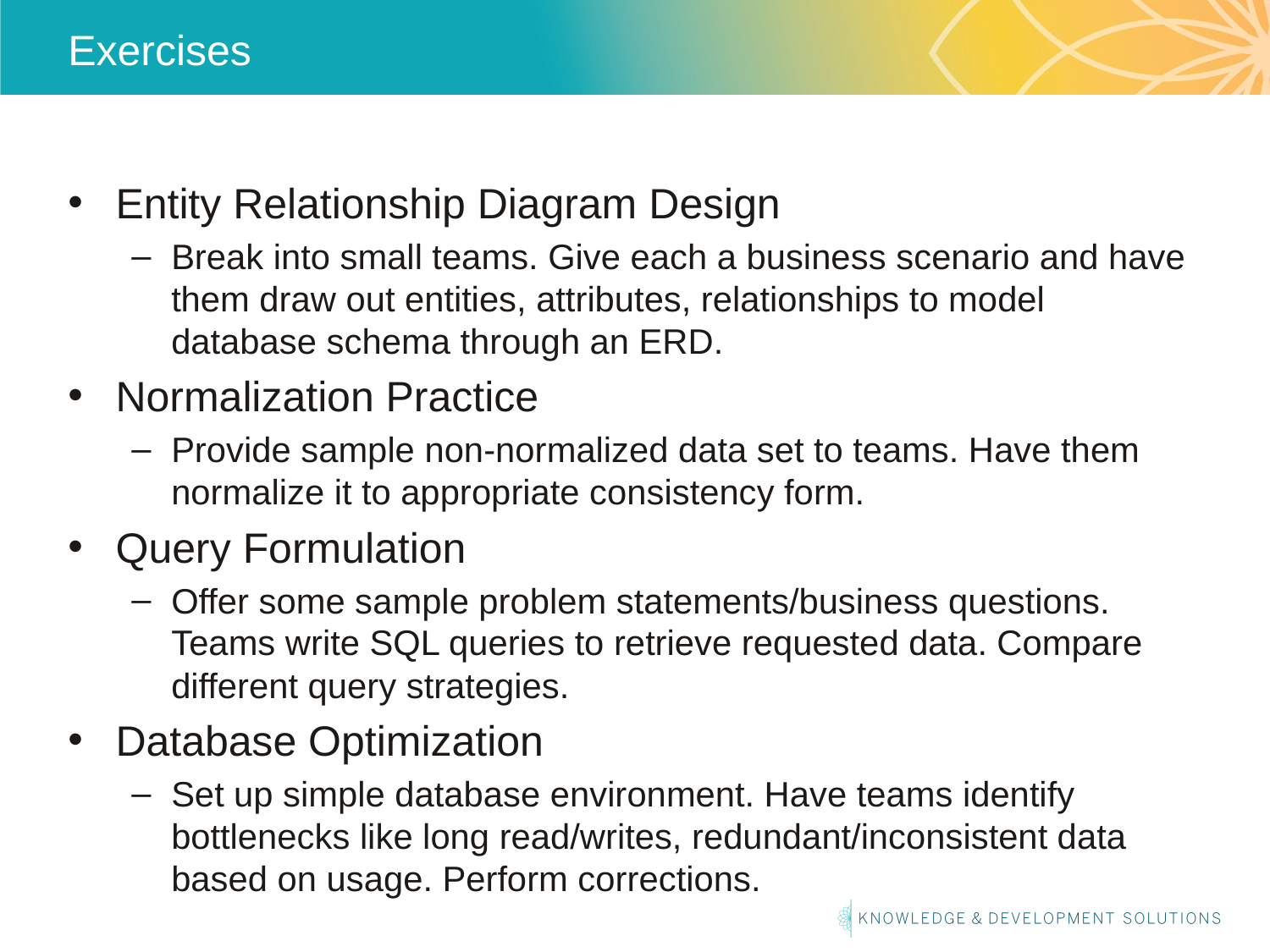

# Exercises
Entity Relationship Diagram Design
Break into small teams. Give each a business scenario and have them draw out entities, attributes, relationships to model database schema through an ERD.
Normalization Practice
Provide sample non-normalized data set to teams. Have them normalize it to appropriate consistency form.
Query Formulation
Offer some sample problem statements/business questions. Teams write SQL queries to retrieve requested data. Compare different query strategies.
Database Optimization
Set up simple database environment. Have teams identify bottlenecks like long read/writes, redundant/inconsistent data based on usage. Perform corrections.